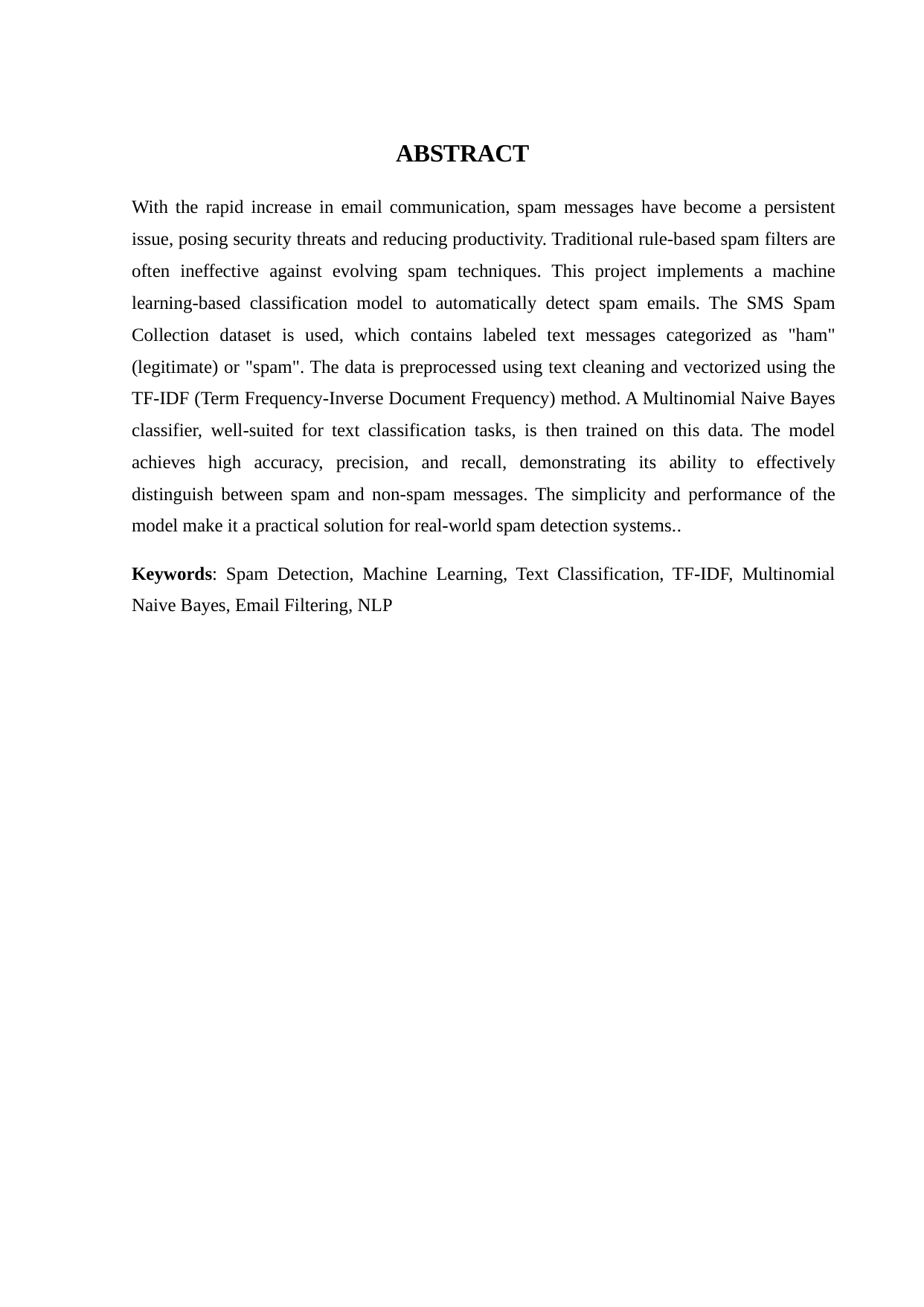

ABSTRACT
With the rapid increase in email communication, spam messages have become a persistent issue, posing security threats and reducing productivity. Traditional rule-based spam filters are often ineffective against evolving spam techniques. This project implements a machine learning-based classification model to automatically detect spam emails. The SMS Spam Collection dataset is used, which contains labeled text messages categorized as "ham" (legitimate) or "spam". The data is preprocessed using text cleaning and vectorized using the TF-IDF (Term Frequency-Inverse Document Frequency) method. A Multinomial Naive Bayes classifier, well-suited for text classification tasks, is then trained on this data. The model achieves high accuracy, precision, and recall, demonstrating its ability to effectively distinguish between spam and non-spam messages. The simplicity and performance of the model make it a practical solution for real-world spam detection systems..
Keywords: Spam Detection, Machine Learning, Text Classification, TF-IDF, Multinomial Naive Bayes, Email Filtering, NLP